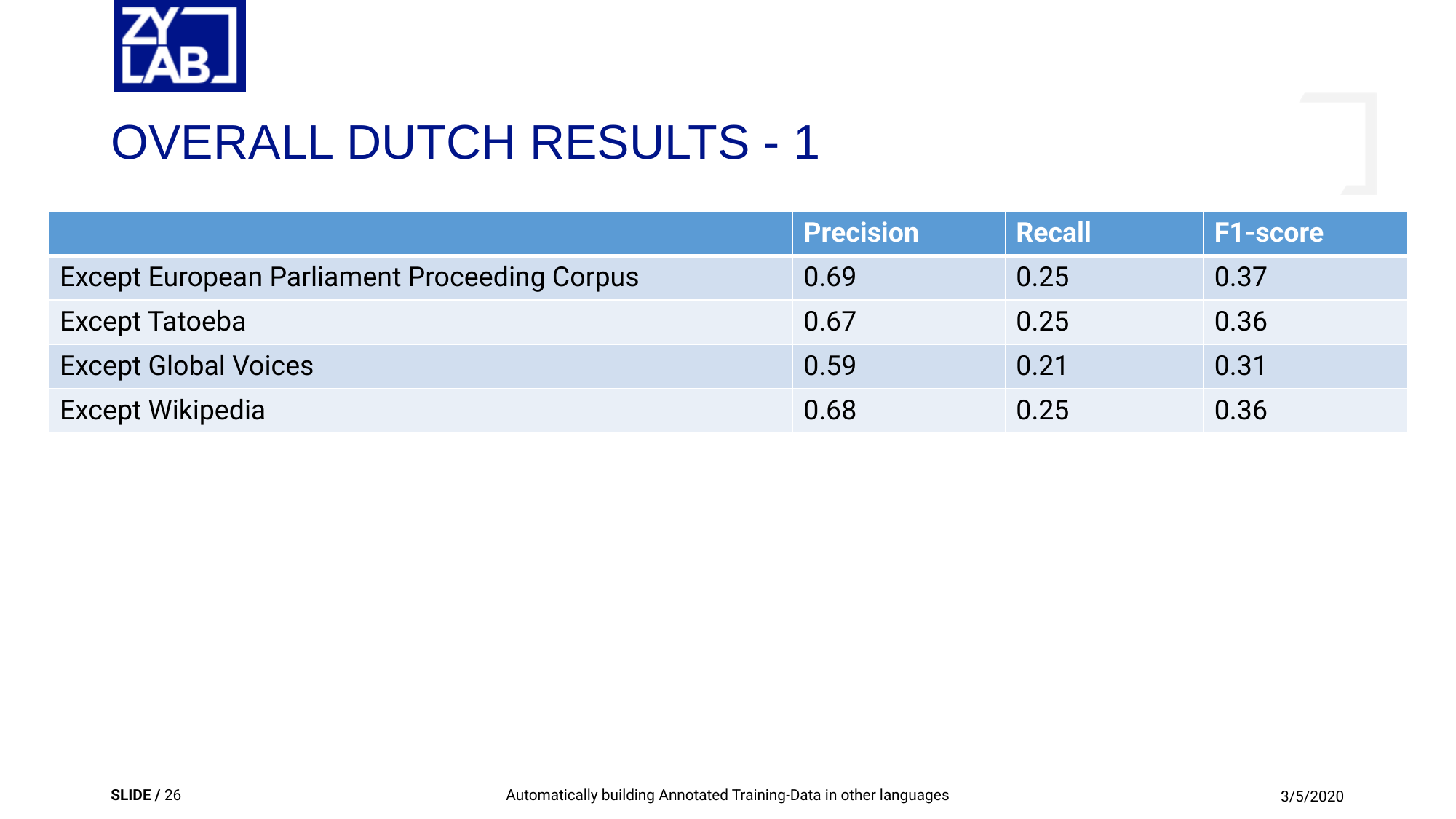

# Overall dutch results - 1
|  | Precision | Recall | F1-score |
| --- | --- | --- | --- |
| Except European Parliament Proceeding Corpus | 0.69 | 0.25 | 0.37 |
| Except Tatoeba | 0.67 | 0.25 | 0.36 |
| Except Global Voices | 0.59 | 0.21 | 0.31 |
| Except Wikipedia | 0.68 | 0.25 | 0.36 |
SLIDE / 26
Automatically building Annotated Training-Data in other languages
3/5/2020